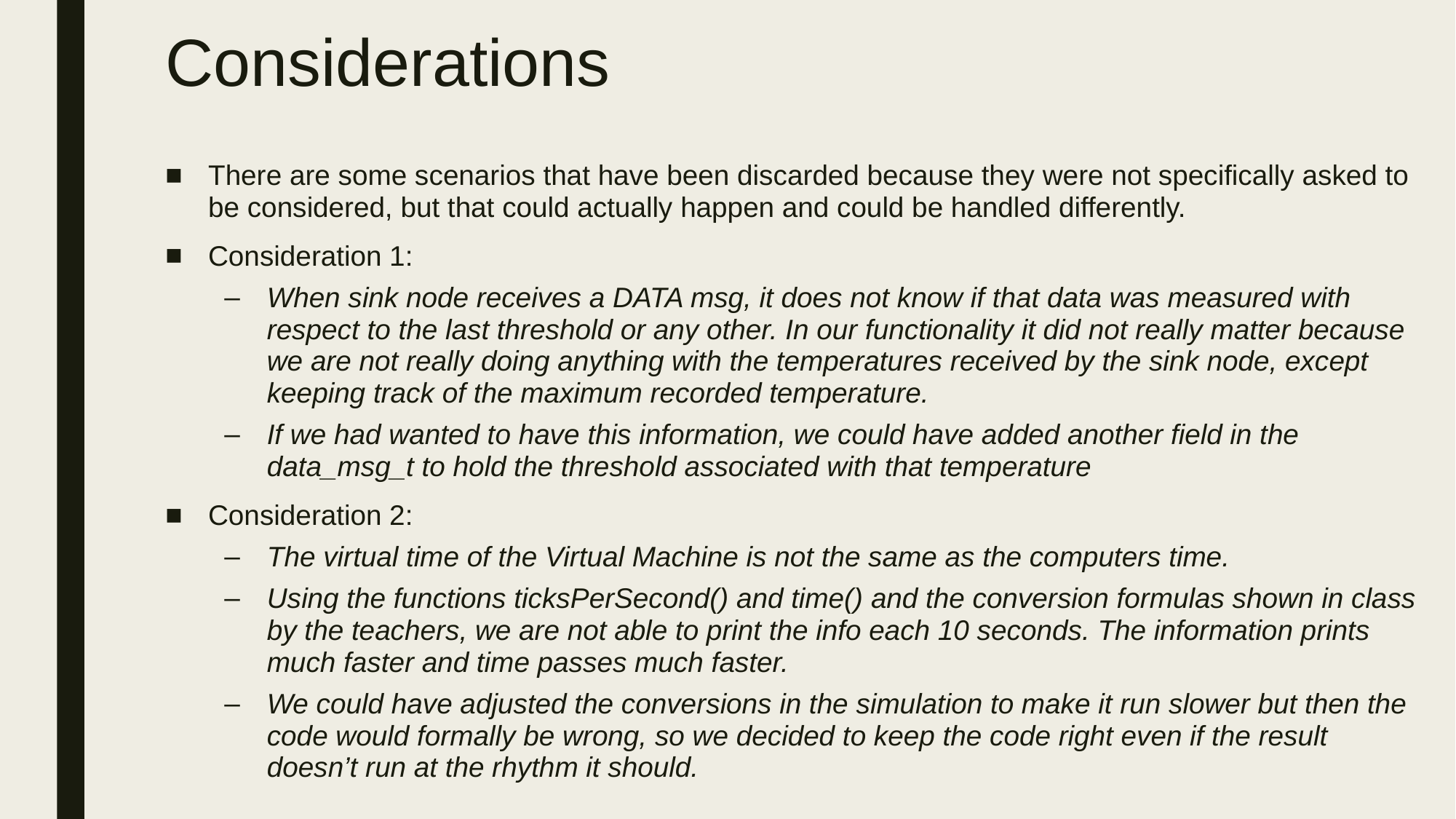

# Considerations
There are some scenarios that have been discarded because they were not specifically asked to be considered, but that could actually happen and could be handled differently.
Consideration 1:
When sink node receives a DATA msg, it does not know if that data was measured with respect to the last threshold or any other. In our functionality it did not really matter because we are not really doing anything with the temperatures received by the sink node, except keeping track of the maximum recorded temperature.
If we had wanted to have this information, we could have added another field in the data_msg_t to hold the threshold associated with that temperature
Consideration 2:
The virtual time of the Virtual Machine is not the same as the computers time.
Using the functions ticksPerSecond() and time() and the conversion formulas shown in class by the teachers, we are not able to print the info each 10 seconds. The information prints much faster and time passes much faster.
We could have adjusted the conversions in the simulation to make it run slower but then the code would formally be wrong, so we decided to keep the code right even if the result doesn’t run at the rhythm it should.